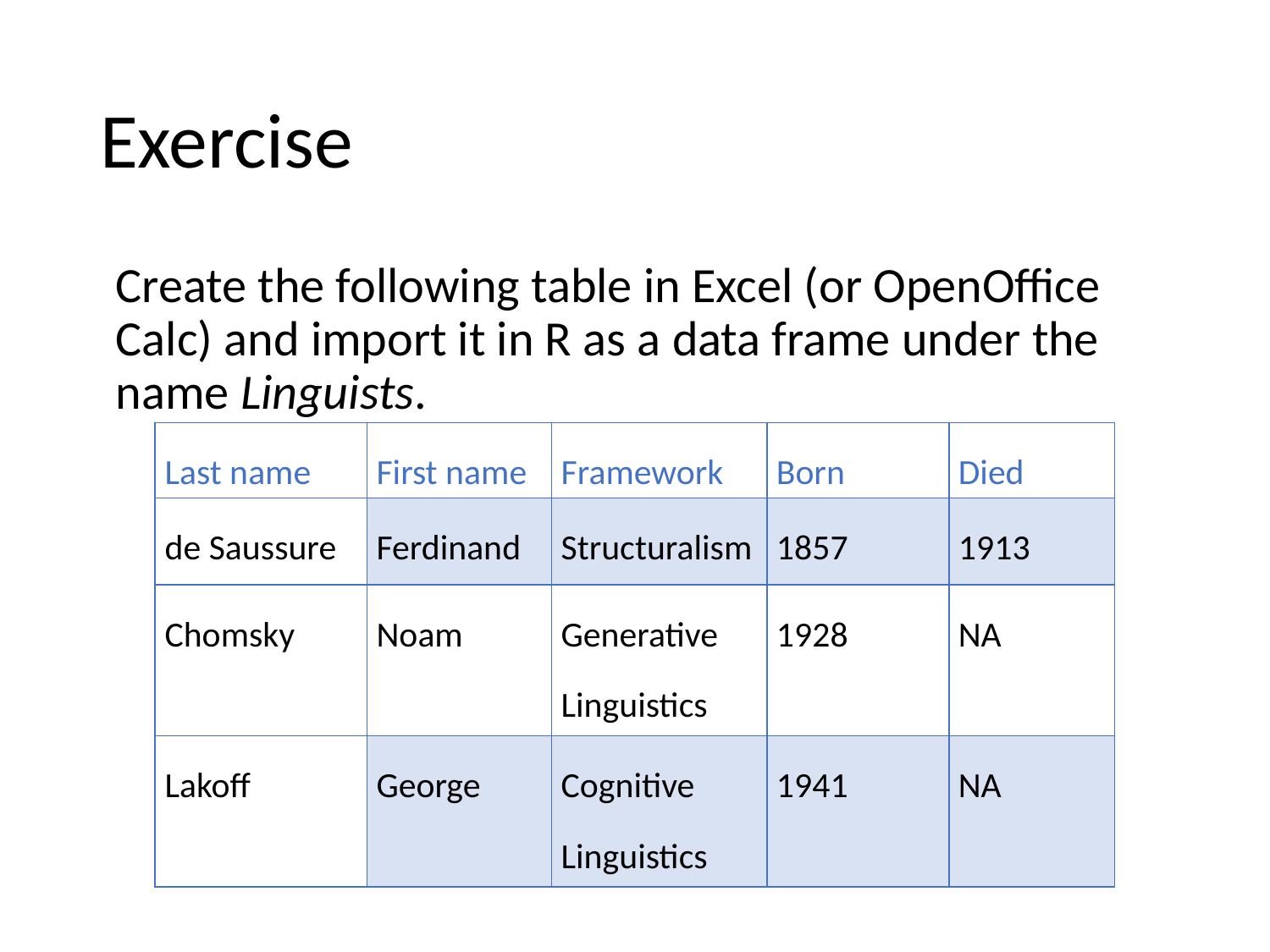

# Exercise
Create the following table in Excel (or OpenOffice Calc) and import it in R as a data frame under the name Linguists.

| Last name | First name | Framework | Born | Died |
| --- | --- | --- | --- | --- |
| de Saussure | Ferdinand | Structuralism | 1857 | 1913 |
| Chomsky | Noam | Generative Linguistics | 1928 | NA |
| Lakoff | George | Cognitive Linguistics | 1941 | NA |